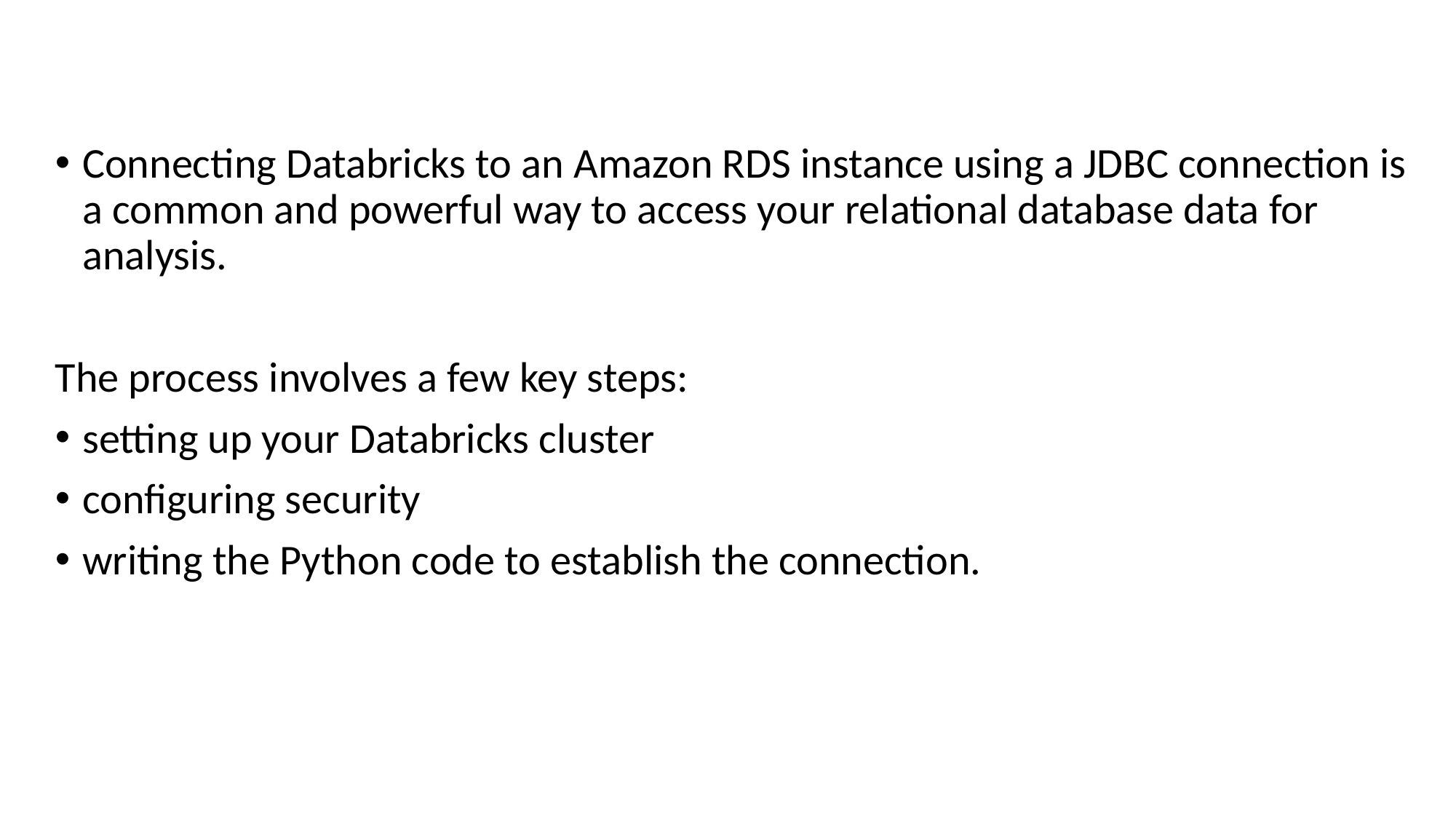

Connecting Databricks to an Amazon RDS instance using a JDBC connection is a common and powerful way to access your relational database data for analysis.

The process involves a few key steps:
setting up your Databricks cluster
configuring security
writing the Python code to establish the connection.